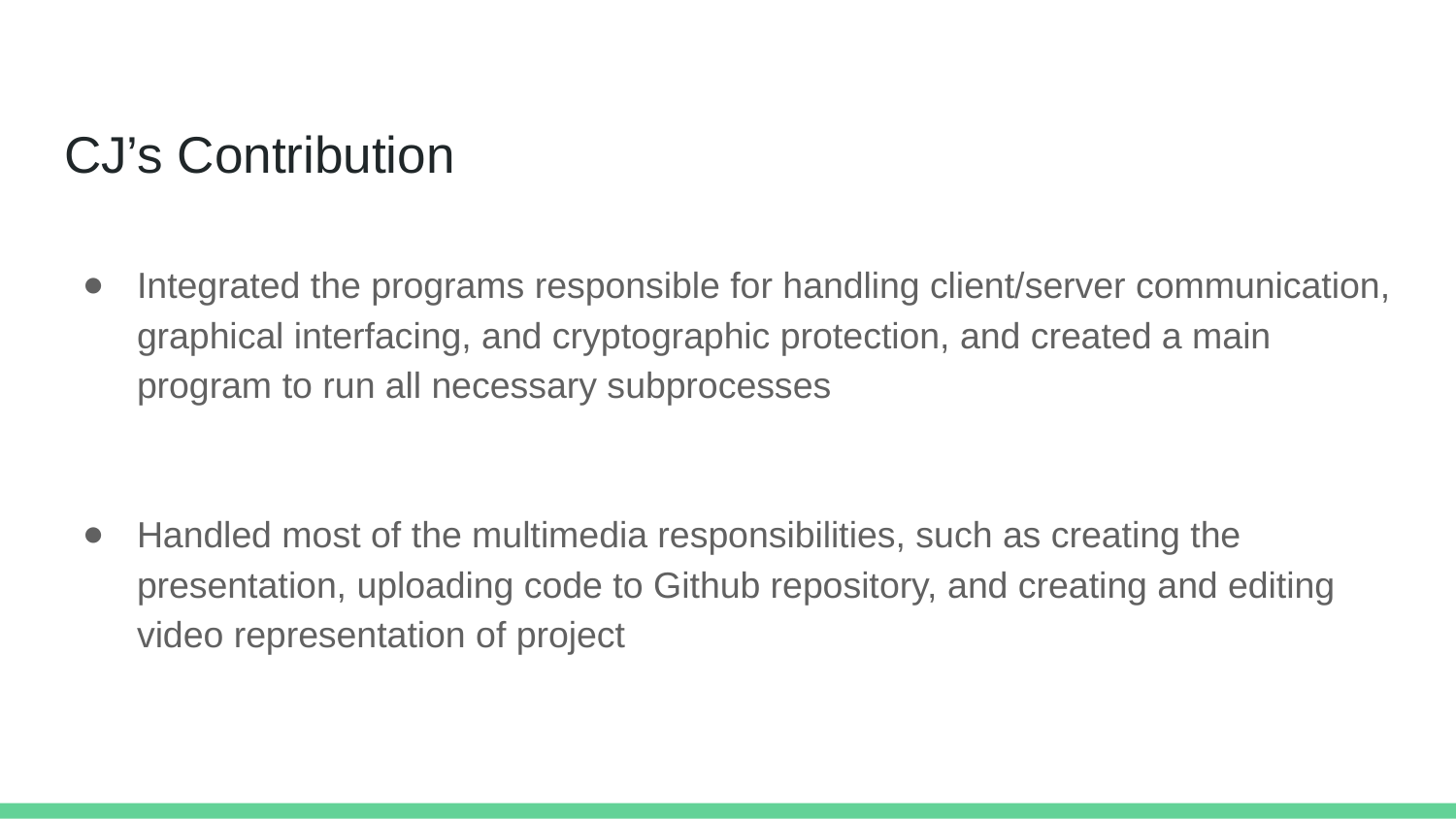

# CJ’s Contribution
Integrated the programs responsible for handling client/server communication, graphical interfacing, and cryptographic protection, and created a main program to run all necessary subprocesses

Handled most of the multimedia responsibilities, such as creating the presentation, uploading code to Github repository, and creating and editing video representation of project